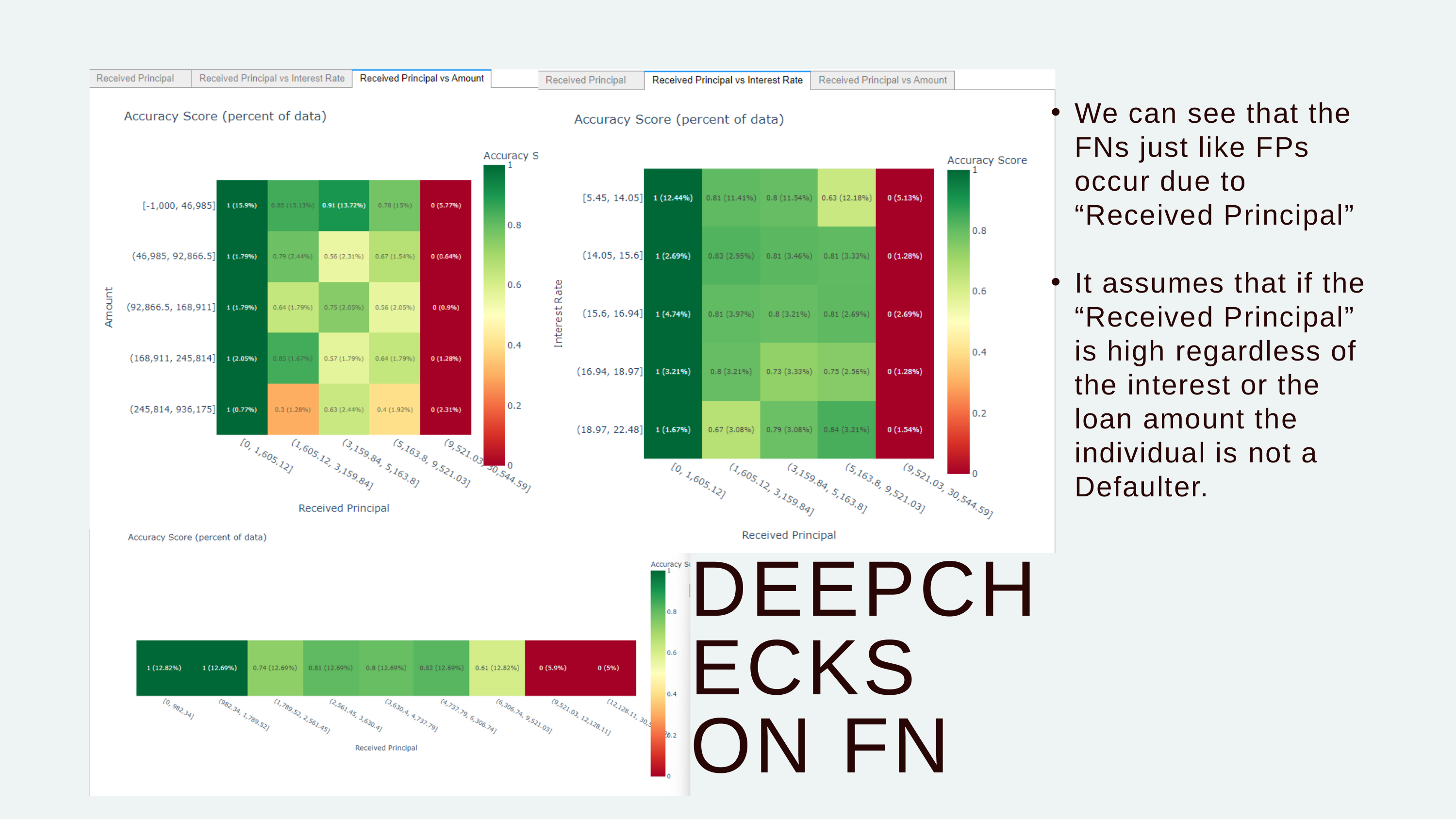

We can see that the FNs just like FPs occur due to “Received Principal”

It assumes that if the “Received Principal” is high regardless of the interest or the loan amount the individual is not a Defaulter.

DEEPCHECKS ON FN